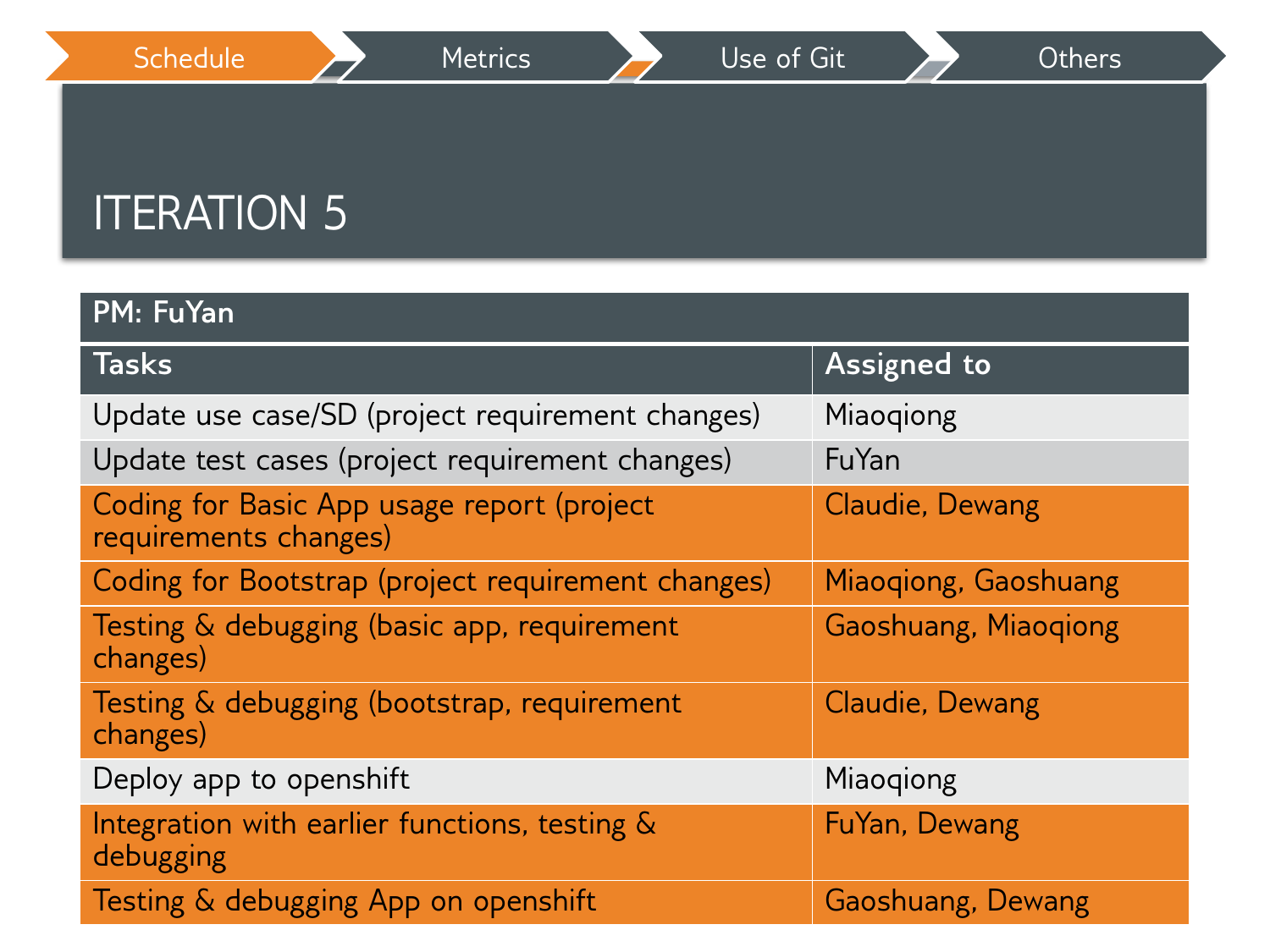

Schedule
Metrics
Use of Git
Others
# Iteration 5
| PM: FuYan |  |
| --- | --- |
| Tasks | Assigned to |
| Update use case/SD (project requirement changes) | Miaoqiong |
| Update test cases (project requirement changes) | FuYan |
| Coding for Basic App usage report (project requirements changes) | Claudie, Dewang |
| Coding for Bootstrap (project requirement changes) | Miaoqiong, Gaoshuang |
| Testing & debugging (basic app, requirement changes) | Gaoshuang, Miaoqiong |
| Testing & debugging (bootstrap, requirement changes) | Claudie, Dewang |
| Deploy app to openshift | Miaoqiong |
| Integration with earlier functions, testing & debugging | FuYan, Dewang |
| Testing & debugging App on openshift | Gaoshuang, Dewang |